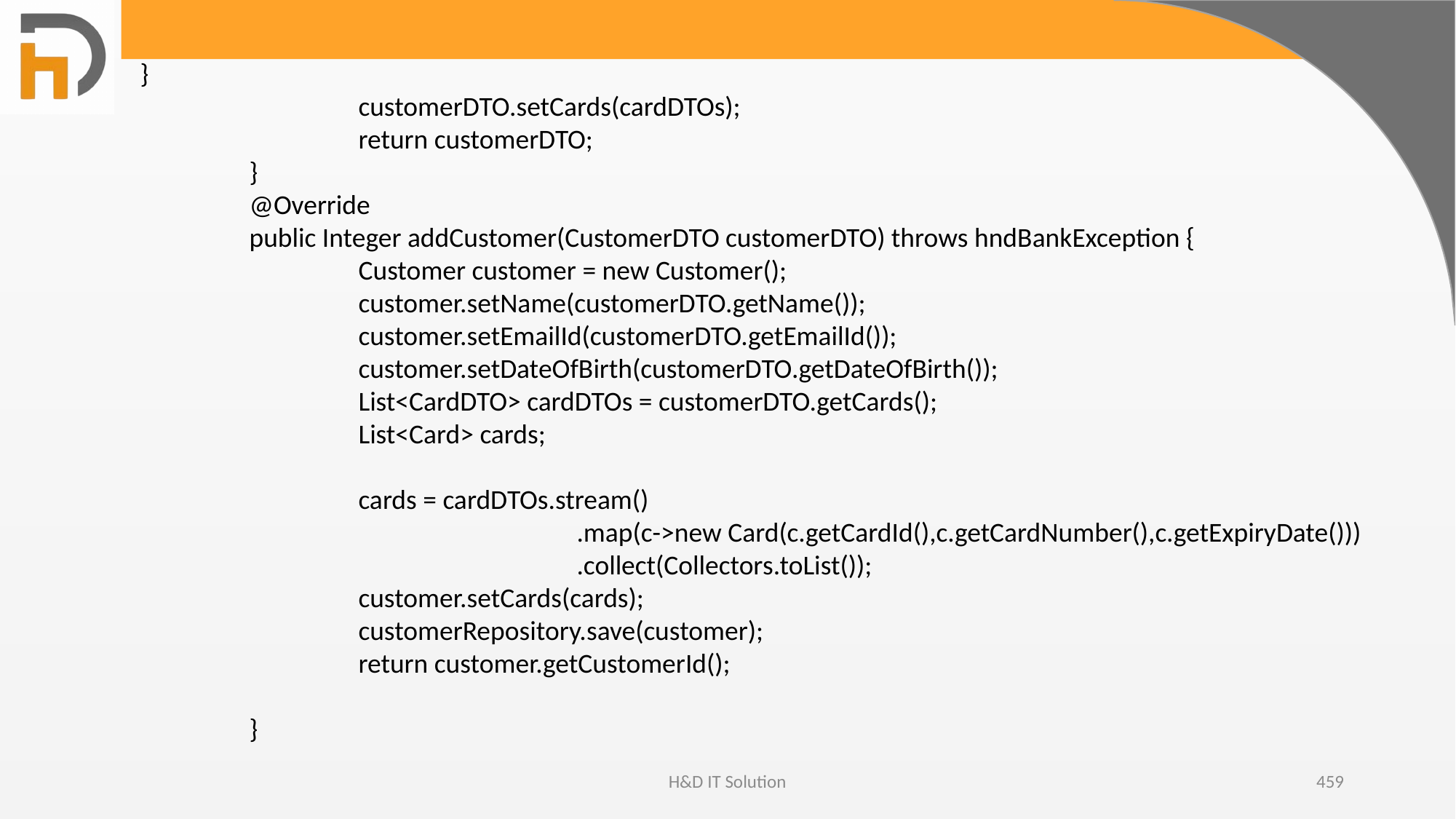

}
		customerDTO.setCards(cardDTOs);
		return customerDTO;
	}
	@Override
	public Integer addCustomer(CustomerDTO customerDTO) throws hndBankException {
		Customer customer = new Customer();
		customer.setName(customerDTO.getName());
		customer.setEmailId(customerDTO.getEmailId());
		customer.setDateOfBirth(customerDTO.getDateOfBirth());
		List<CardDTO> cardDTOs = customerDTO.getCards();
		List<Card> cards;

		cards = cardDTOs.stream()
				.map(c->new Card(c.getCardId(),c.getCardNumber(),c.getExpiryDate()))
				.collect(Collectors.toList());
		customer.setCards(cards);
		customerRepository.save(customer);
		return customer.getCustomerId();

	}

H&D IT Solution
459